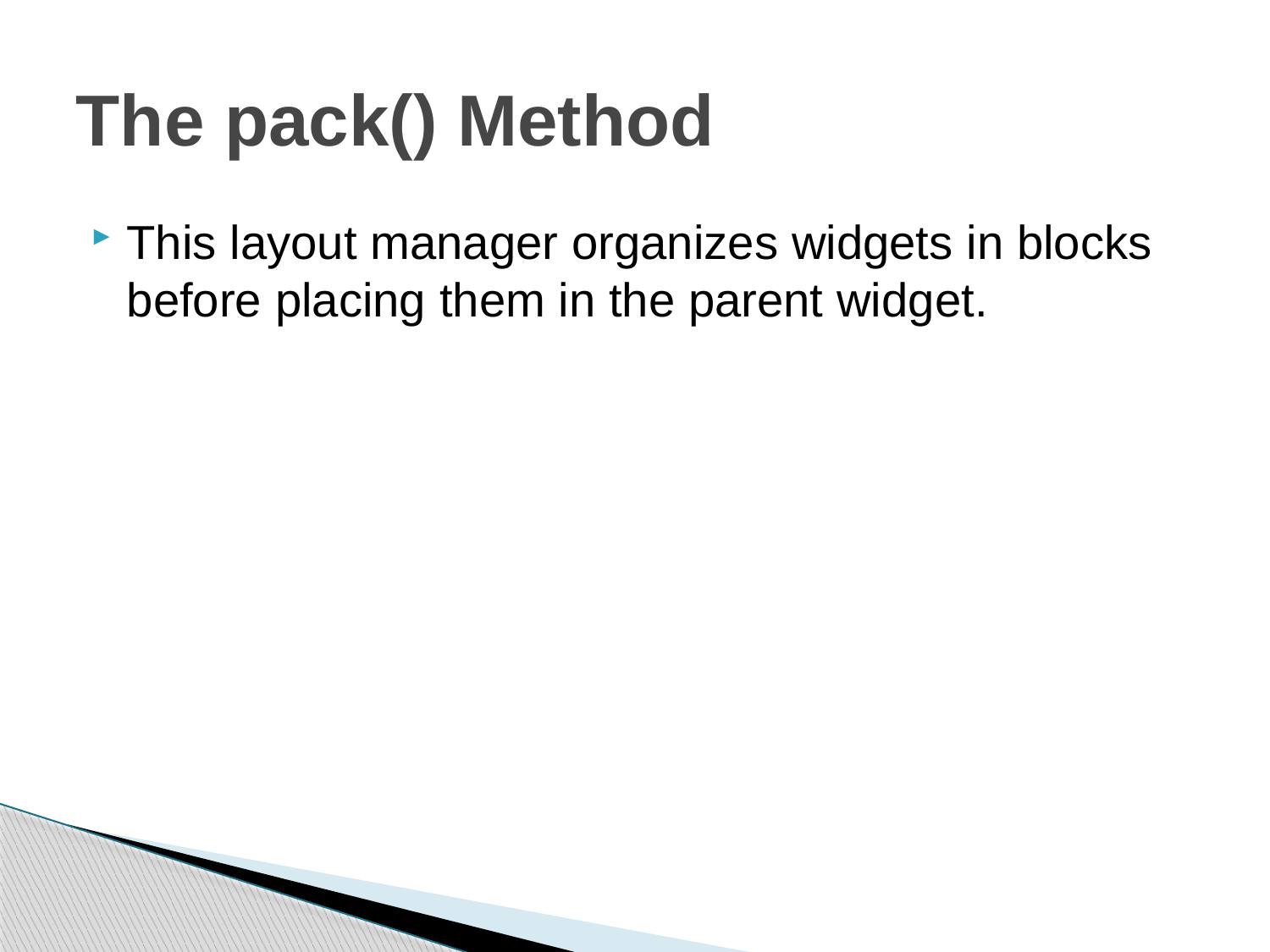

# The pack() Method
This layout manager organizes widgets in blocks before placing them in the parent widget.